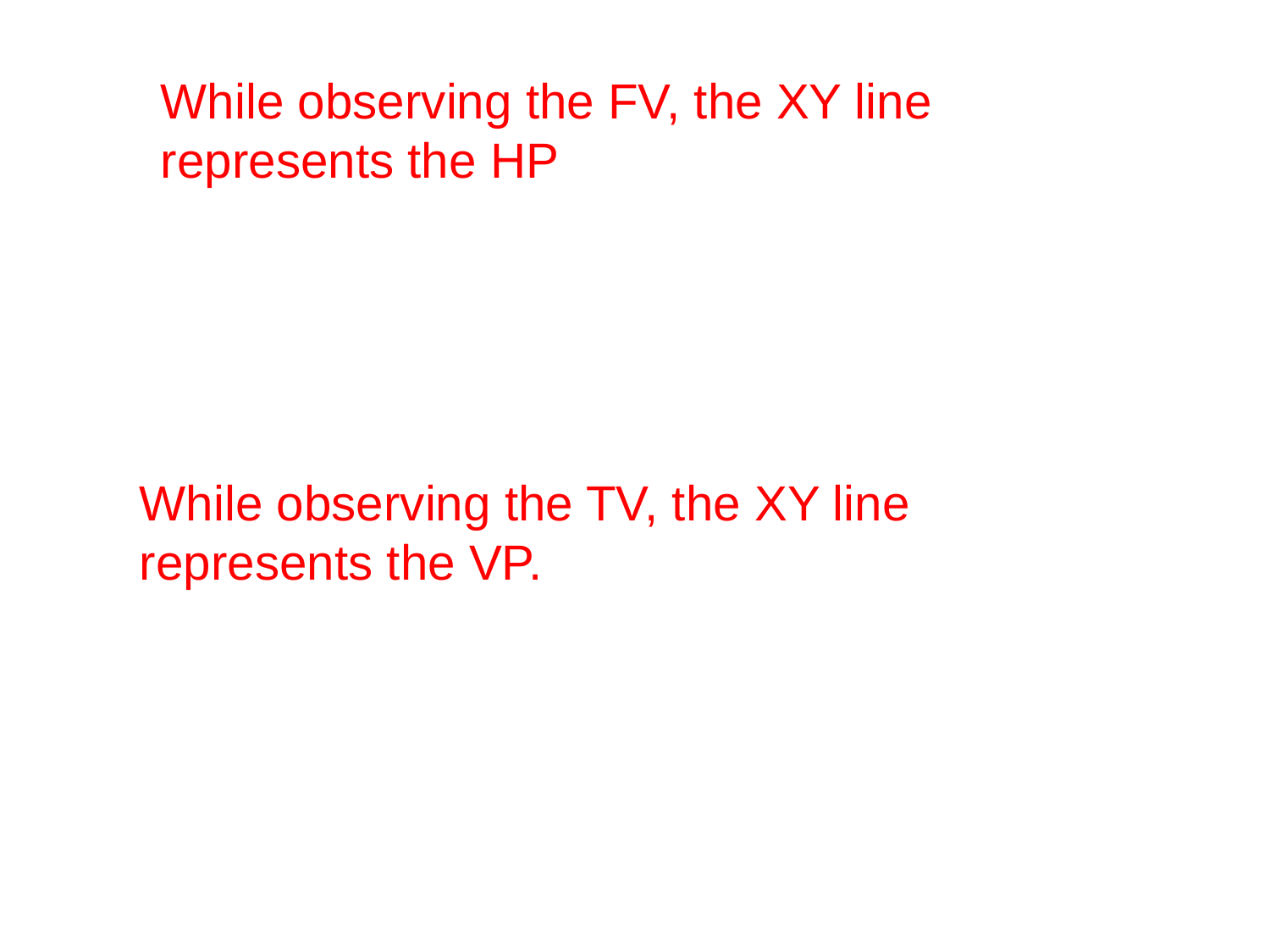

While observing the FV, the XY line represents the HP
While observing the TV, the XY line represents the VP.